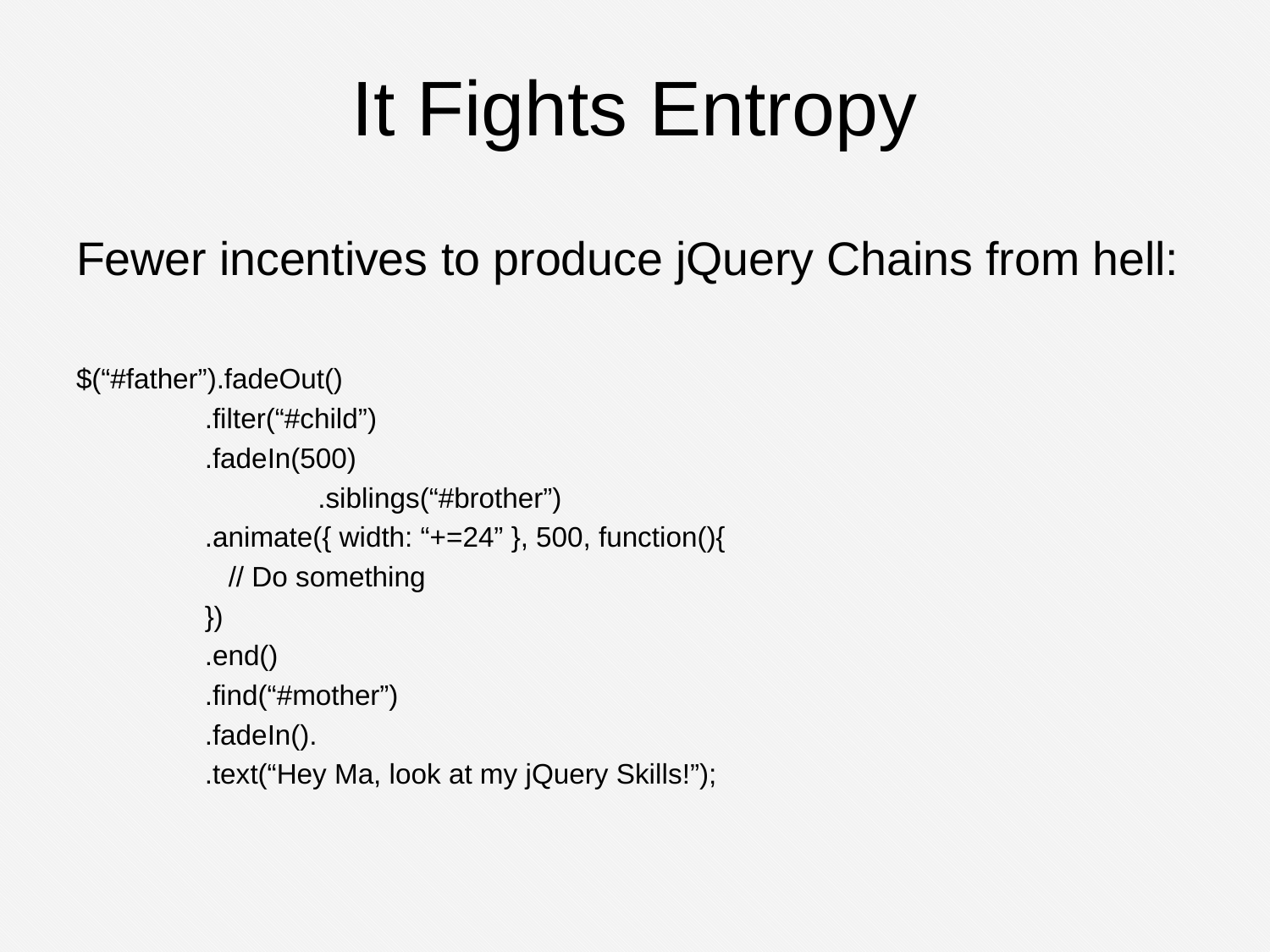

# It Fights Entropy
Fewer incentives to produce jQuery Chains from hell:

$(“#father”).fadeOut()
			  .filter(“#child”)
			  .fadeIn(500)
		   	  .siblings(“#brother”)
			  .animate({ width: “+=24” }, 500, function(){
			     // Do something
			  })
			  .end()
			  .find(“#mother”)
			  .fadeIn().
			  .text(“Hey Ma, look at my jQuery Skills!”);